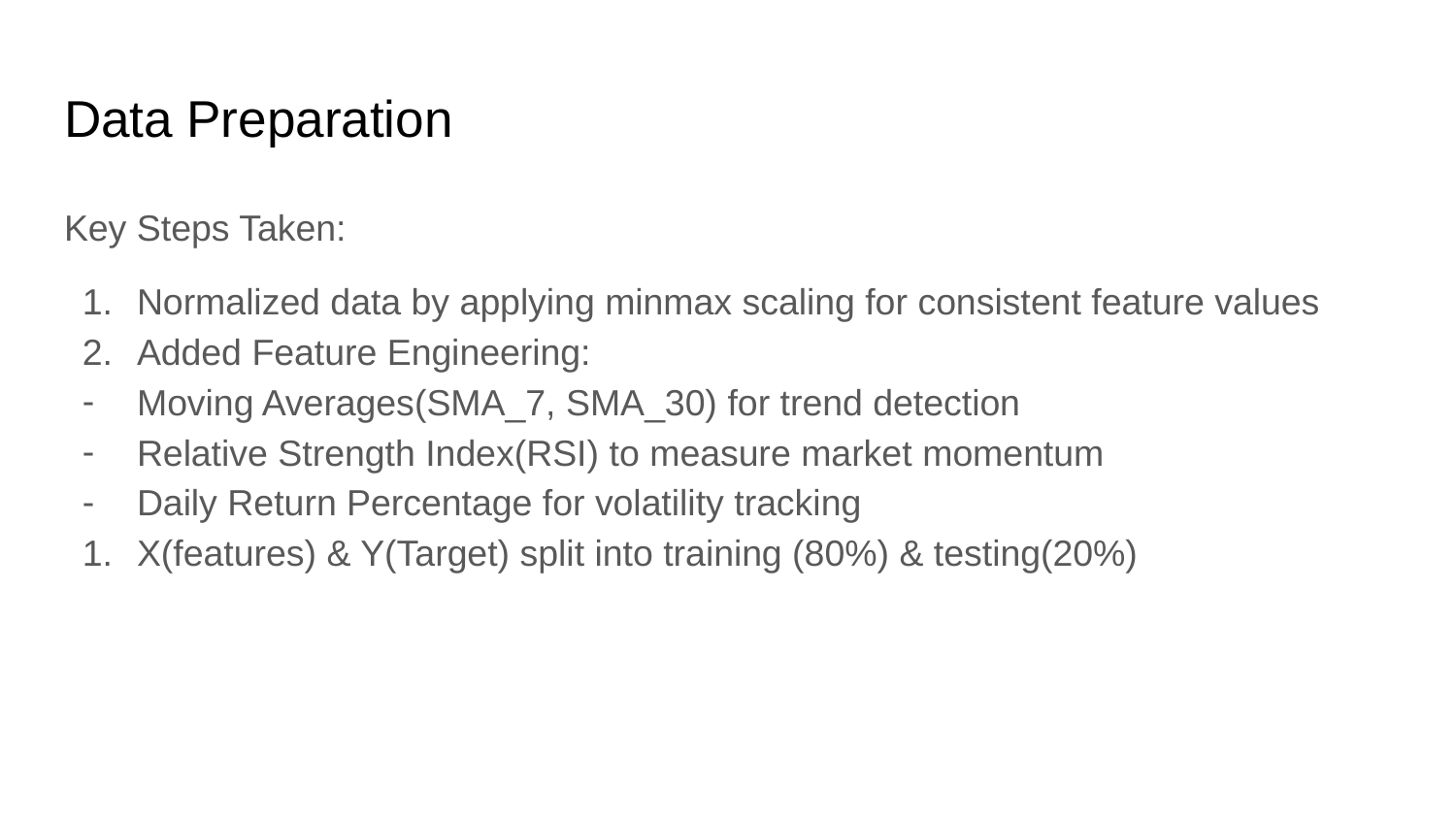

# Data Preparation
Key Steps Taken:
Normalized data by applying minmax scaling for consistent feature values
Added Feature Engineering:
Moving Averages(SMA_7, SMA_30) for trend detection
Relative Strength Index(RSI) to measure market momentum
Daily Return Percentage for volatility tracking
X(features) & Y(Target) split into training (80%) & testing(20%)